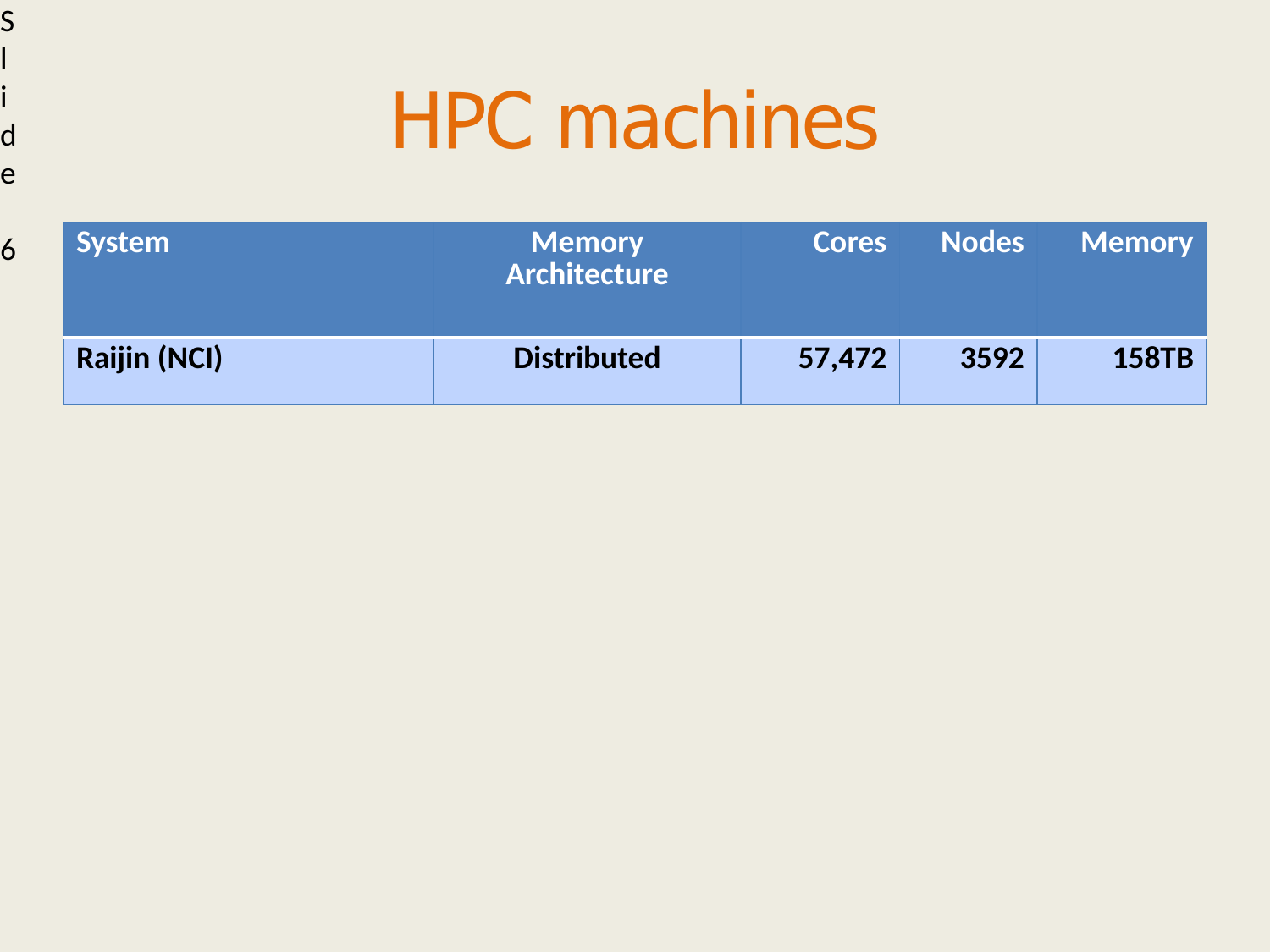

Slide 6
HPC machines
| System | Memory Architecture | Cores | Nodes | Memory |
| --- | --- | --- | --- | --- |
| Raijin (NCI) | Distributed | 57,472 | 3592 | 158TB |